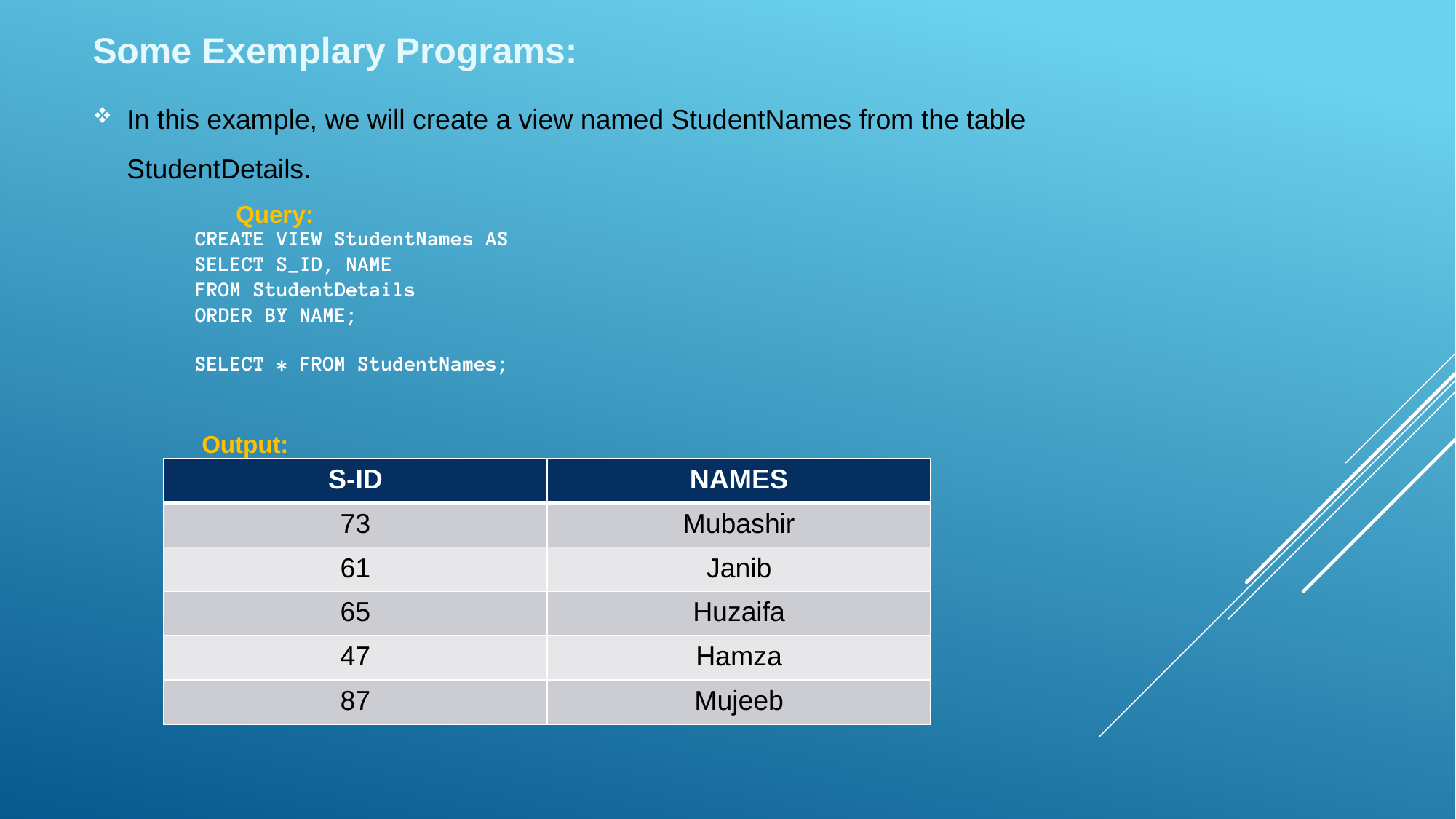

Some Exemplary Programs:
In this example, we will create a view named StudentNames from the table StudentDetails.
	Query:

	Output:

CREATE VIEW StudentNames AS
SELECT S_ID, NAME
FROM StudentDetails
ORDER BY NAME;
SELECT * FROM StudentNames;
| S-ID | NAMES |
| --- | --- |
| 73 | Mubashir |
| 61 | Janib |
| 65 | Huzaifa |
| 47 | Hamza |
| 87 | Mujeeb |